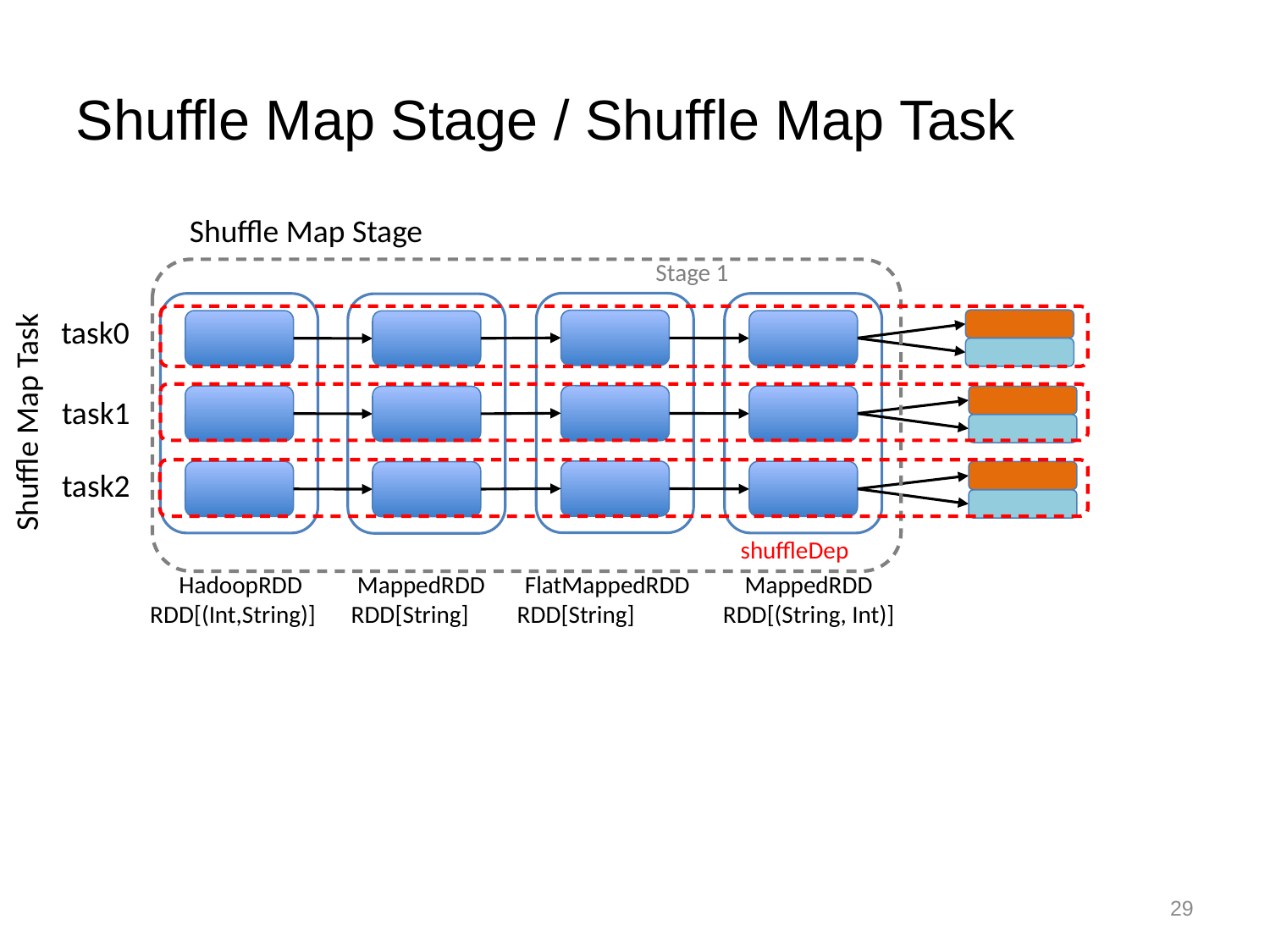

Shuffle Map Stage / Shuffle Map Task
Shuffle Map Stage
Stage 1

task0

Shuffle Map Task

task1

task2

shuffleDep
HadoopRDD
RDD[(Int,String)]
MappedRDD
RDD[String]
FlatMappedRDD
RDD[String]
MappedRDD
RDD[(String, Int)]
29